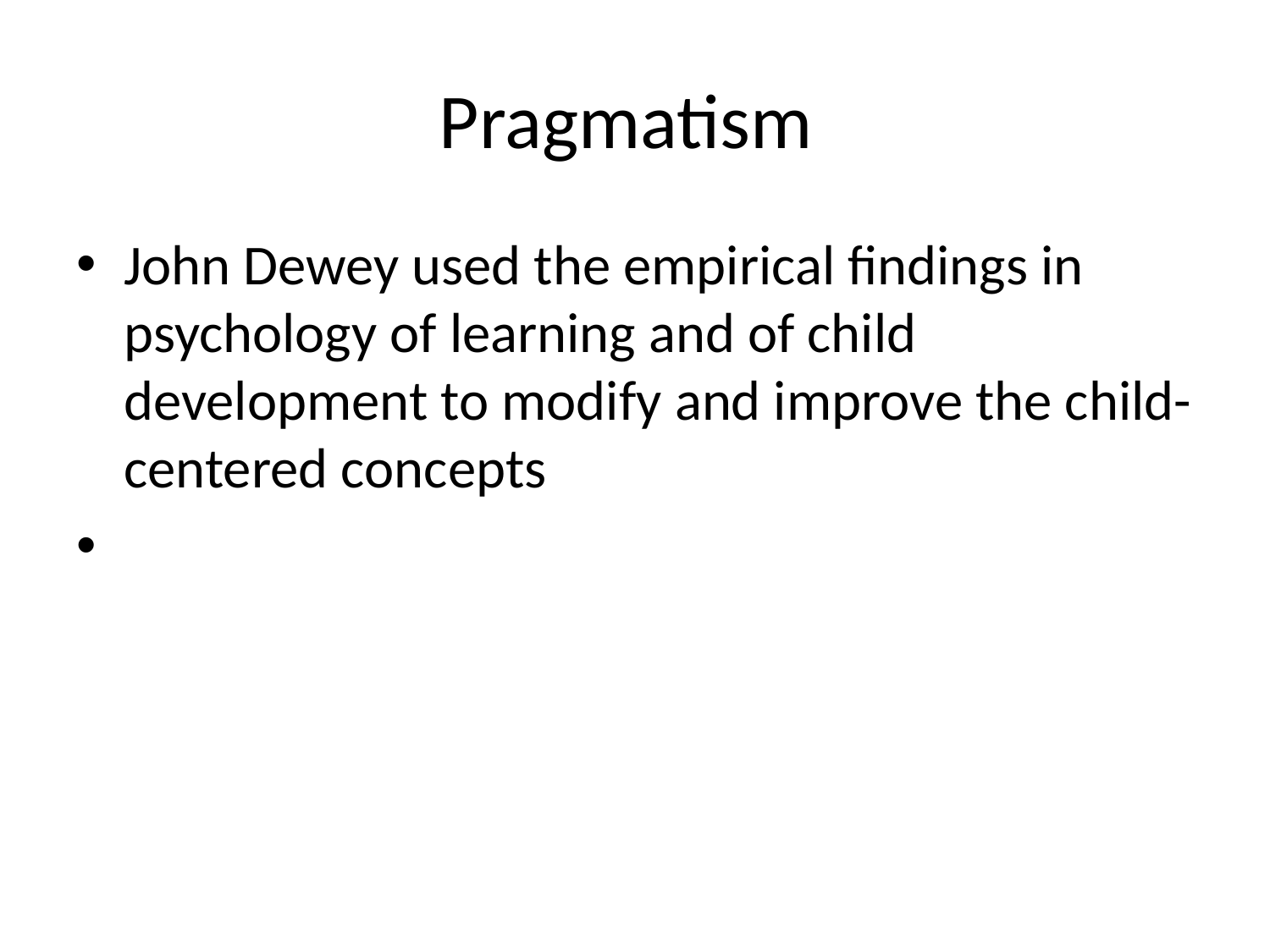

# Pragmatism
John Dewey used the empirical findings in psychology of learning and of child development to modify and improve the child-centered concepts